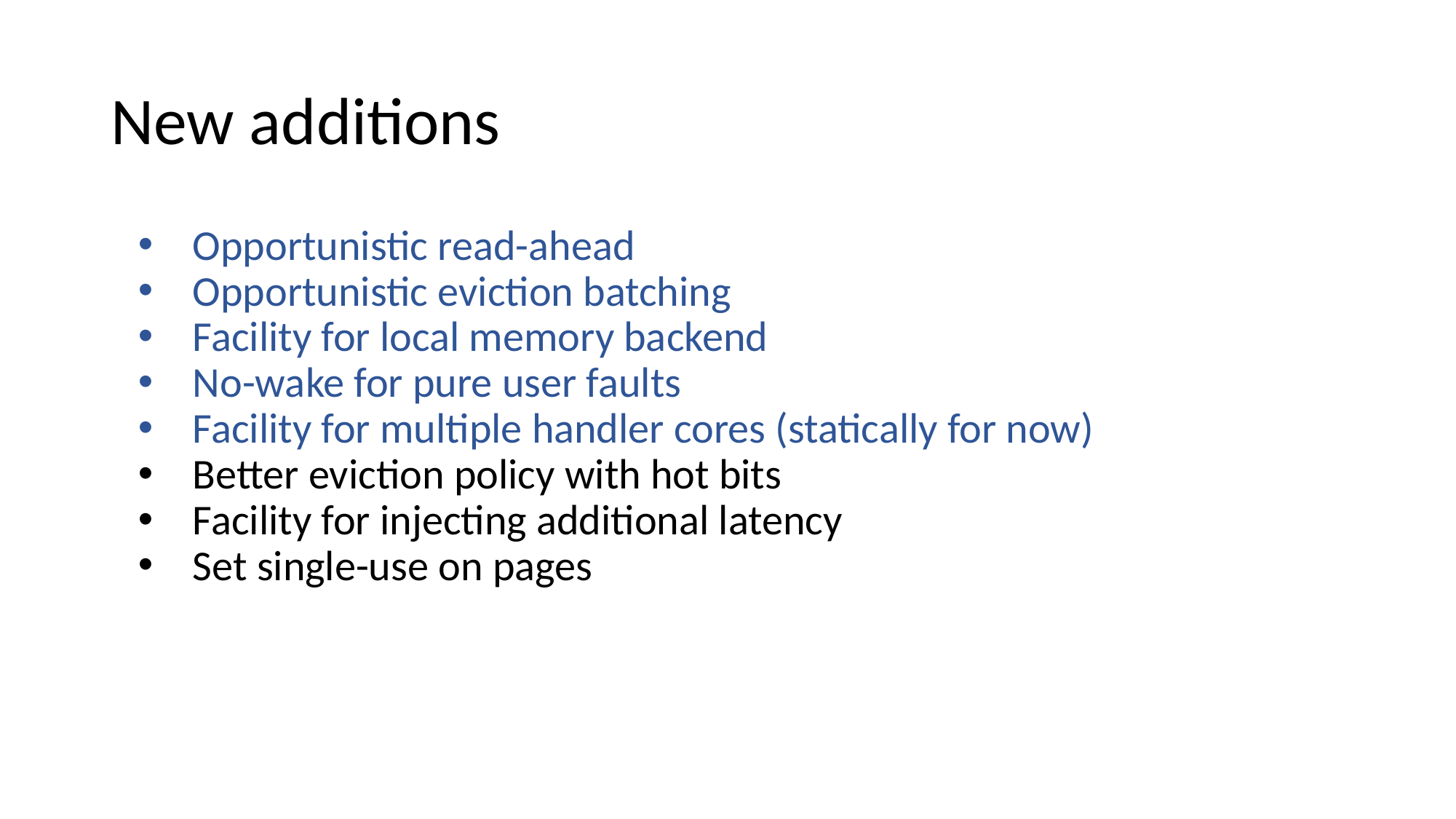

# New additions
Opportunistic read-ahead
Opportunistic eviction batching
Facility for local memory backend
No-wake for pure user faults
Facility for multiple handler cores (statically for now)
Better eviction policy with hot bits
Facility for injecting additional latency
Set single-use on pages